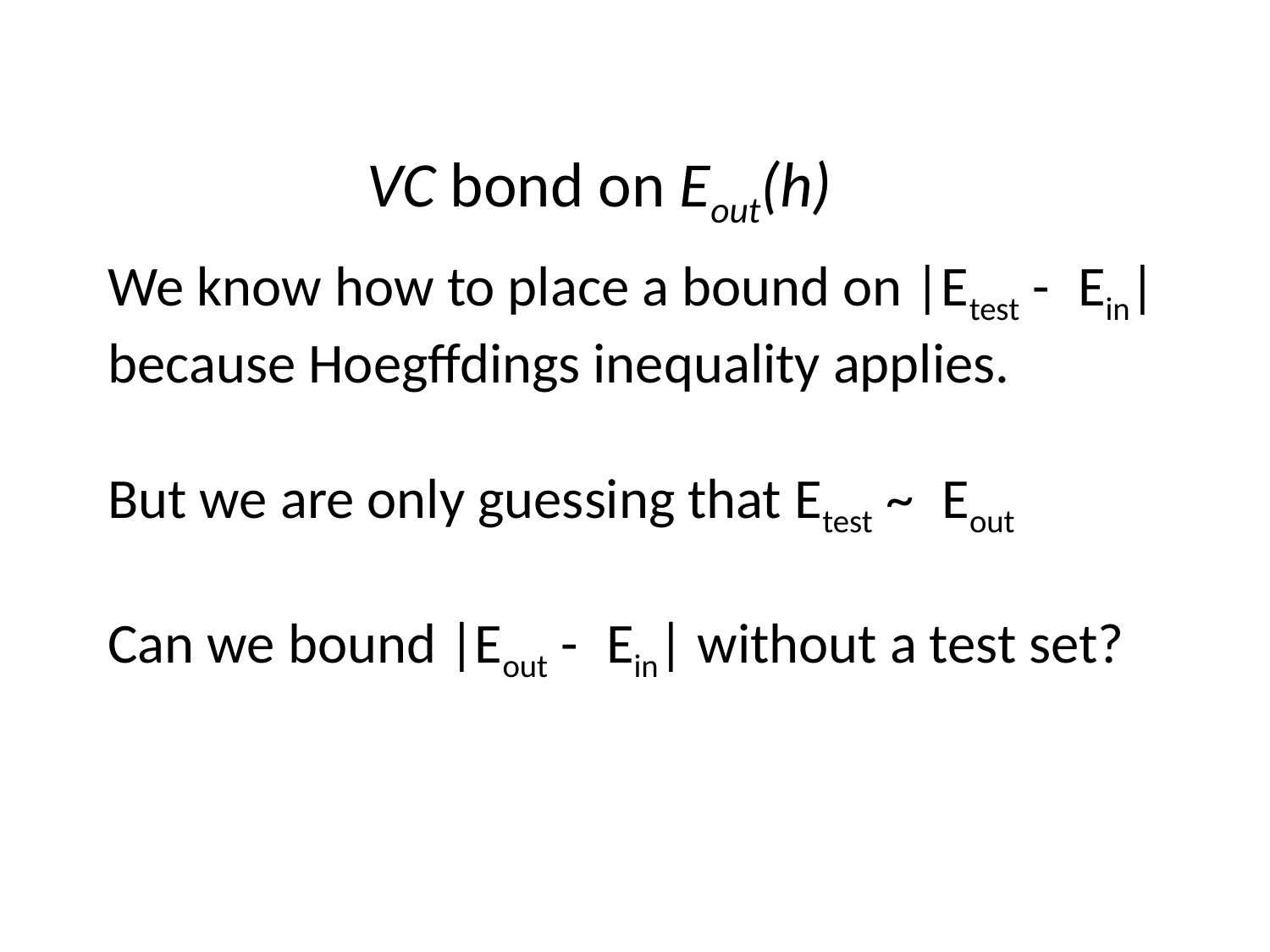

VC bond on Eout(h)
We know how to place a bound on |Etest - Ein| because Hoegffdings inequality applies.

But we are only guessing that Etest ~ Eout

Can we bound |Eout - Ein| without a test set?